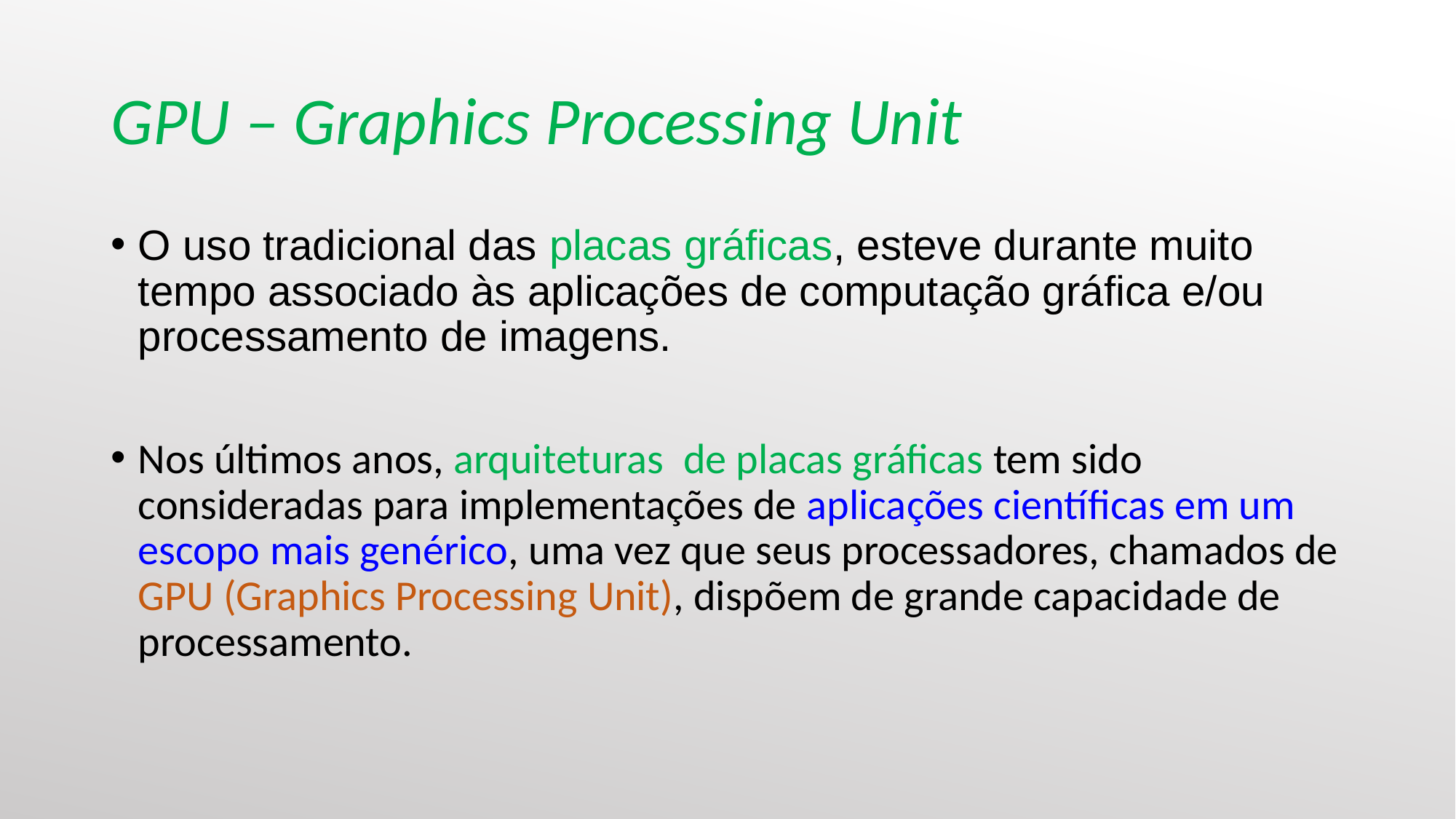

# GPU – Graphics Processing Unit
O uso tradicional das placas gráficas, esteve durante muito tempo associado às aplicações de computação gráfica e/ou processamento de imagens.

Nos últimos anos, arquiteturas  de placas gráficas tem sido consideradas para implementações de aplicações científicas em um escopo mais genérico, uma vez que seus processadores, chamados de GPU (Graphics Processing Unit), dispõem de grande capacidade de processamento.